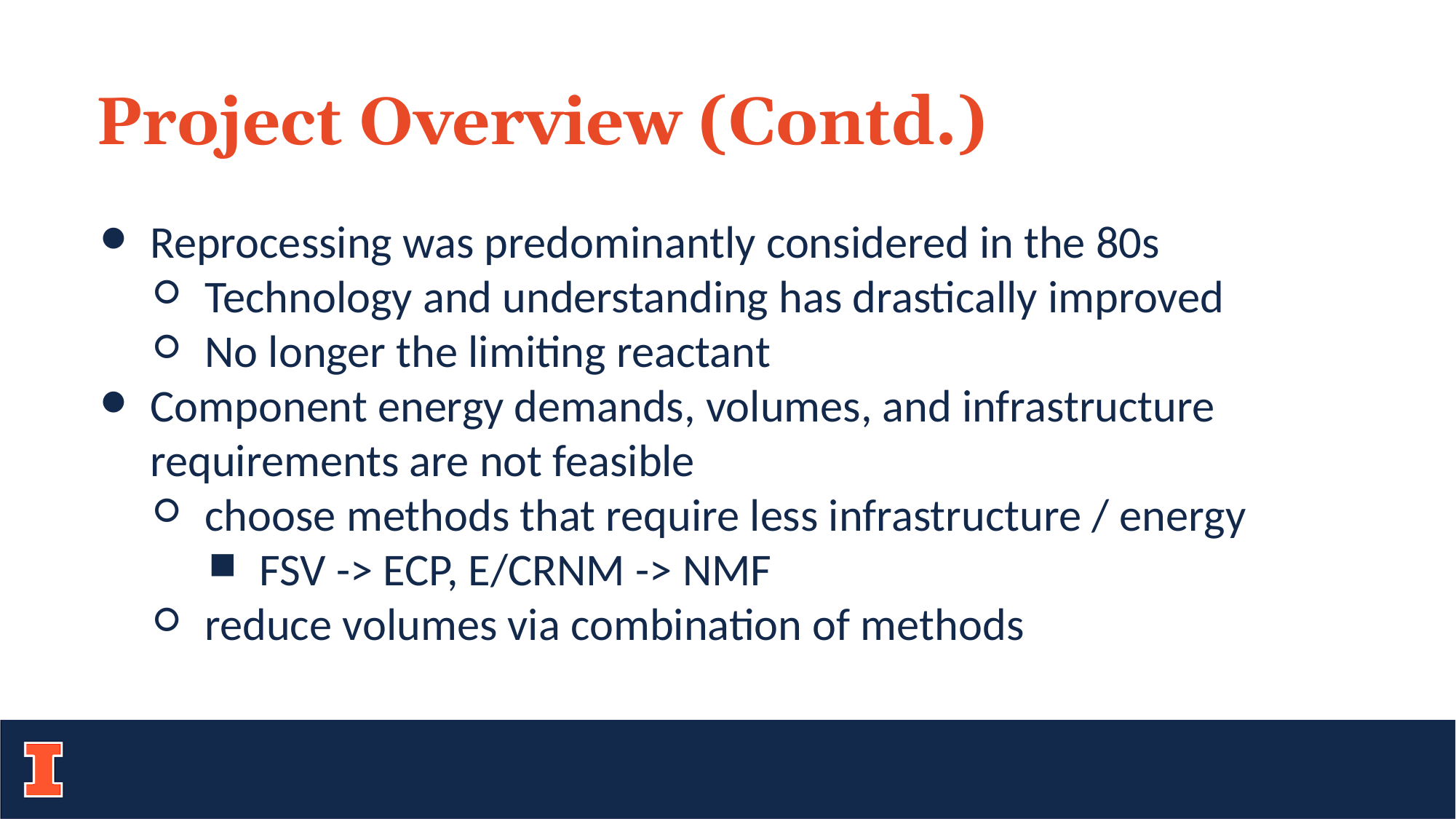

Project Overview (Contd.)
Reprocessing was predominantly considered in the 80s
Technology and understanding has drastically improved
No longer the limiting reactant
Component energy demands, volumes, and infrastructure requirements are not feasible
choose methods that require less infrastructure / energy
FSV -> ECP, E/CRNM -> NMF
reduce volumes via combination of methods